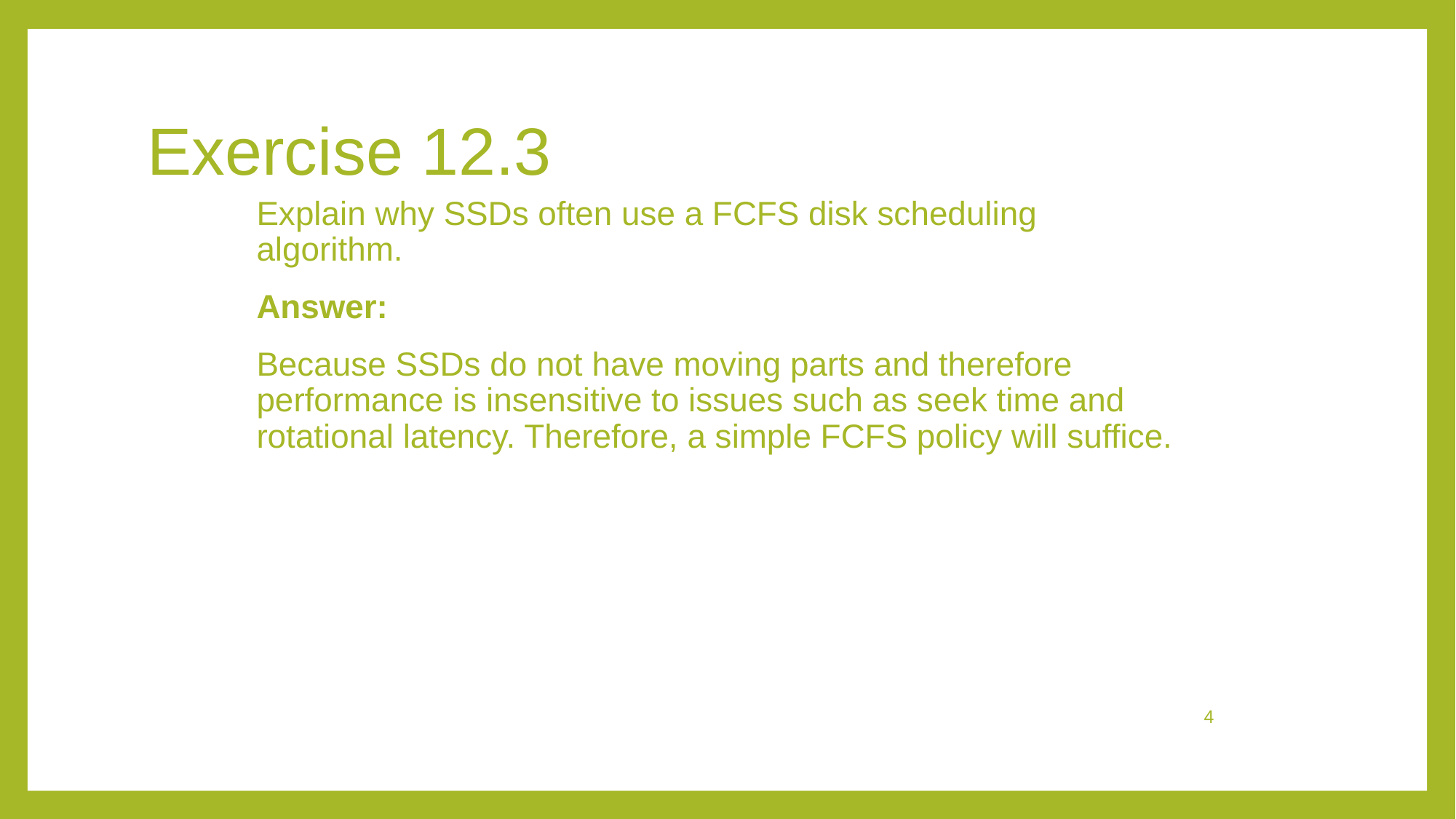

# Exercise 12.3
Explain why SSDs often use a FCFS disk scheduling algorithm.
Answer:
Because SSDs do not have moving parts and therefore performance is insensitive to issues such as seek time and rotational latency. Therefore, a simple FCFS policy will suffice.
4